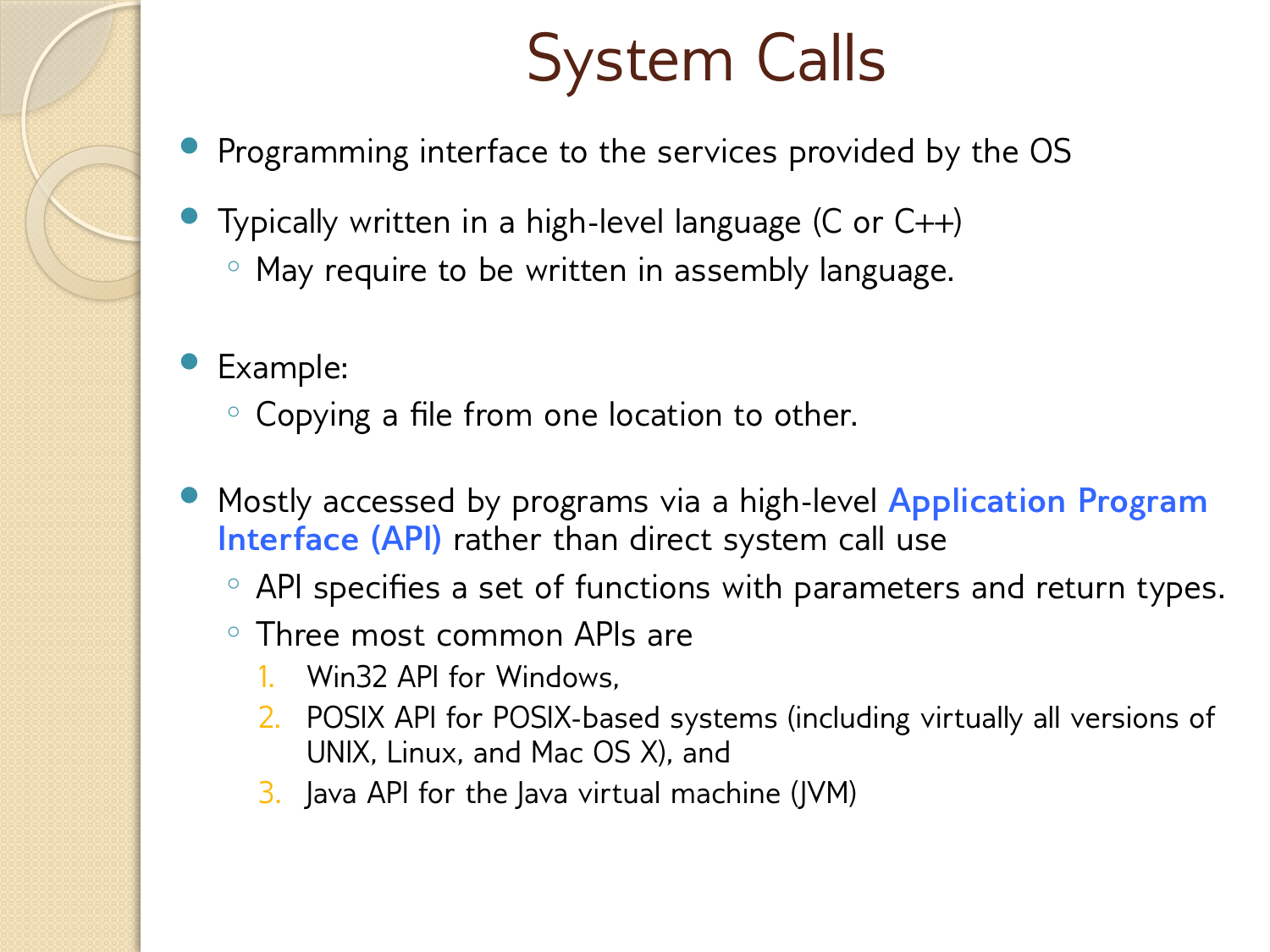

# System Calls
Programming interface to the services provided by the OS

Typically written in a high-level language (C or C++)
May require to be written in assembly language.

Example:
Copying a file from one location to other.

Mostly accessed by programs via a high-level Application Program Interface (API) rather than direct system call use
API specifies a set of functions with parameters and return types.
Three most common APIs are
Win32 API for Windows,
POSIX API for POSIX-based systems (including virtually all versions of UNIX, Linux, and Mac OS X), and
Java API for the Java virtual machine (JVM)